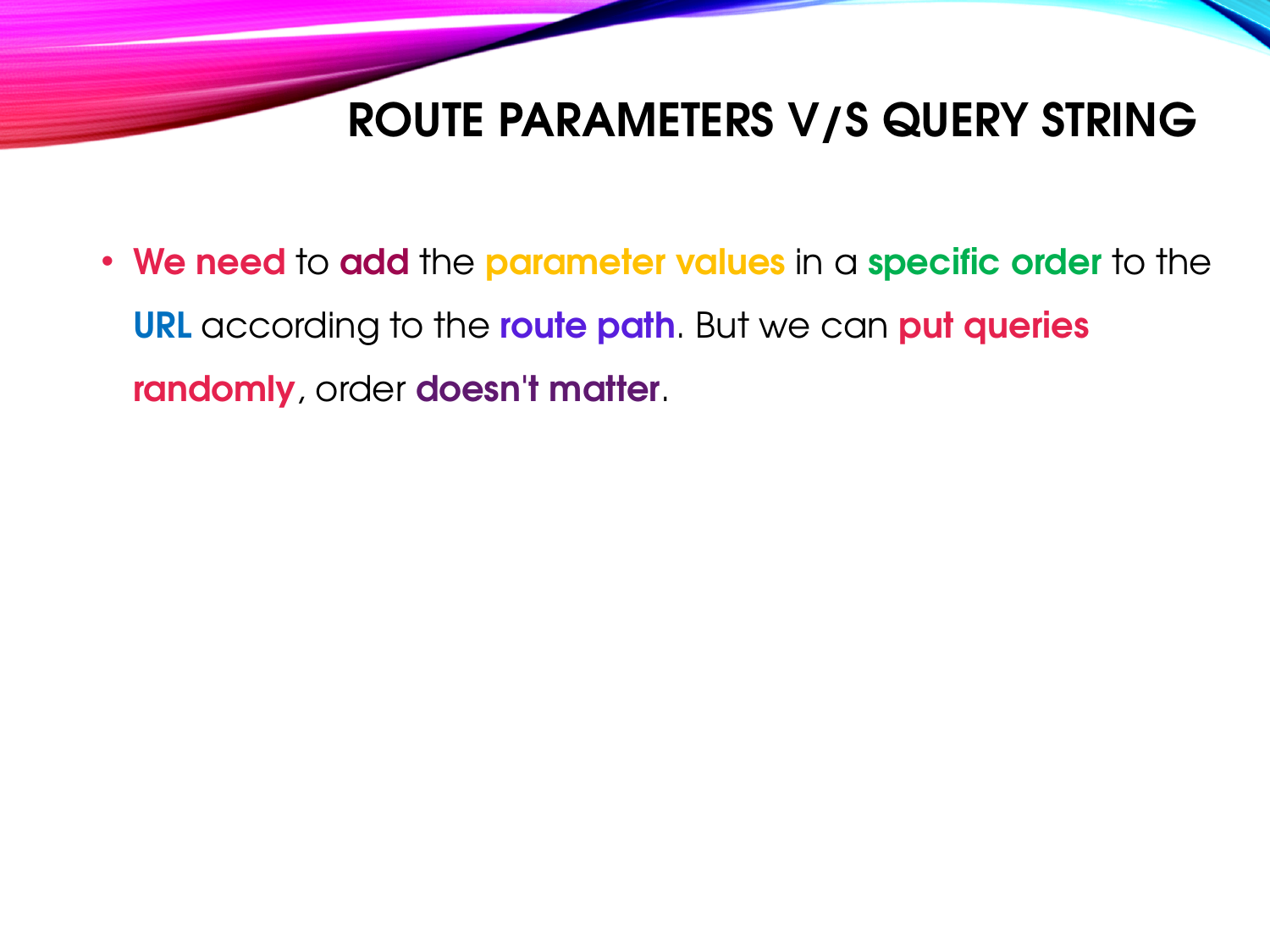

# Route parameters v/s query string
We need to add the parameter values in a specific order to the URL according to the route path. But we can put queries randomly, order doesn't matter.